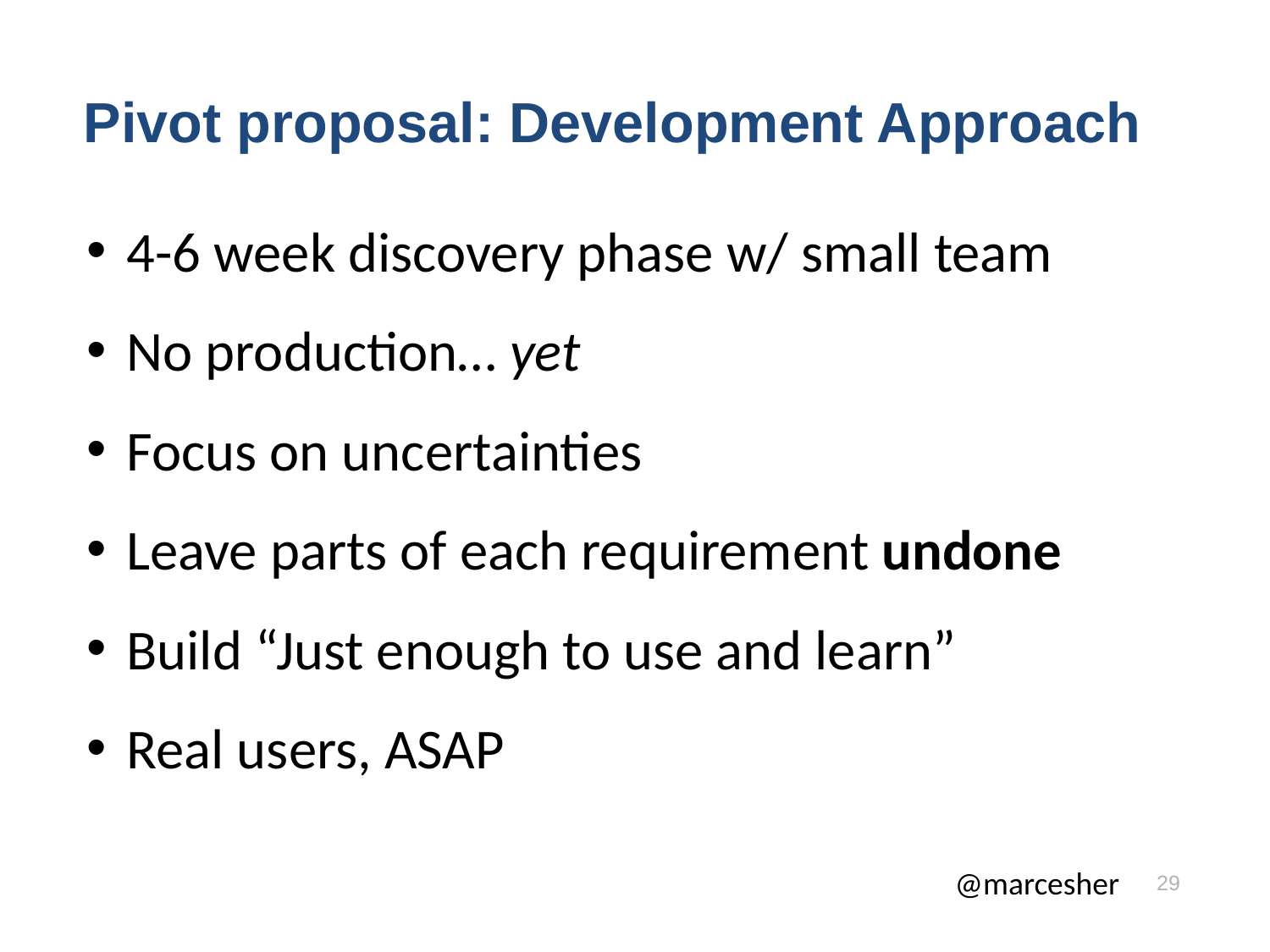

Pivot proposal: Development Approach
4-6 week discovery phase w/ small team
No production… yet
Focus on uncertainties
Leave parts of each requirement undone
Build “Just enough to use and learn”
Real users, ASAP
29